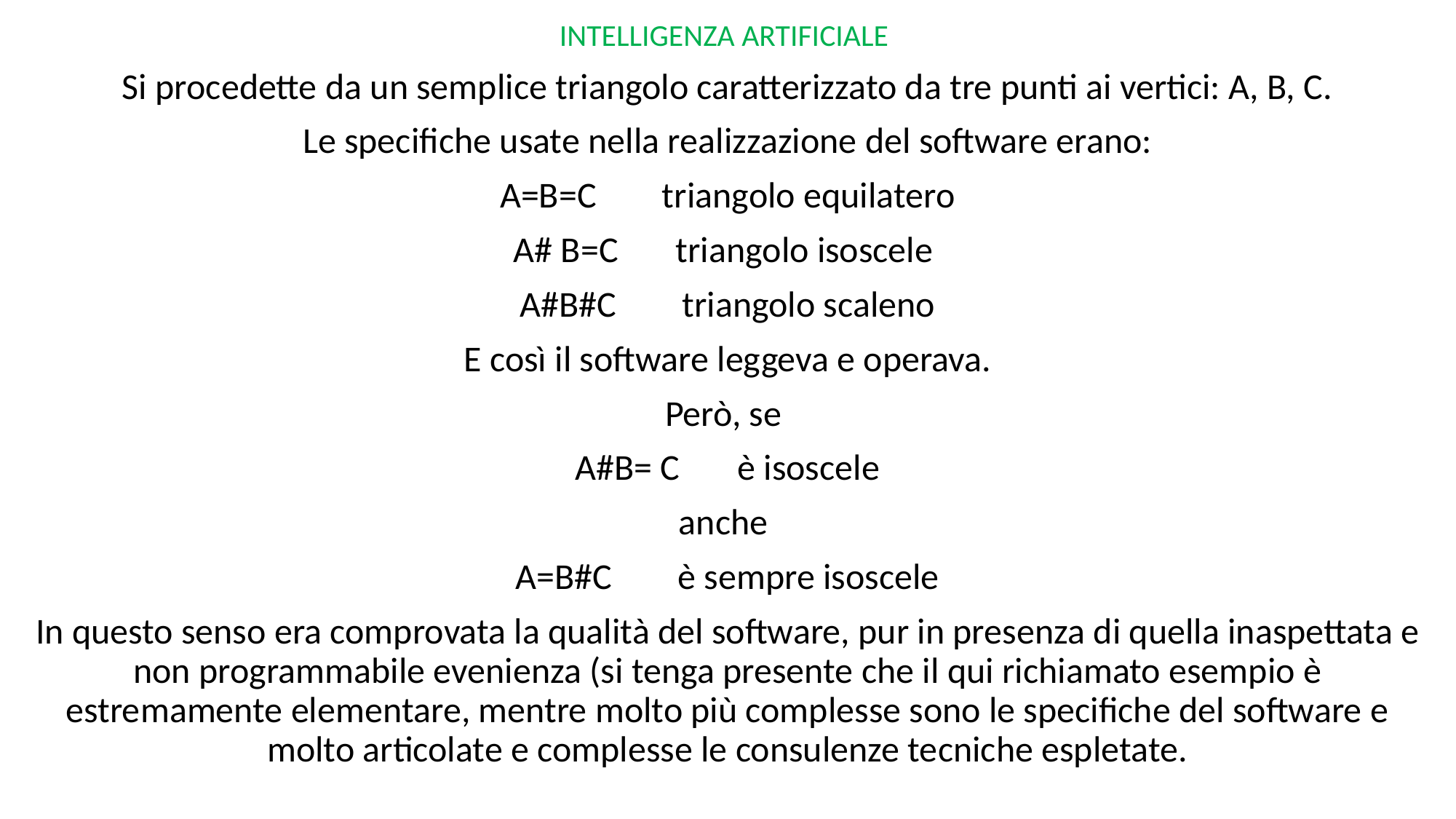

# INTELLIGENZA ARTIFICIALE
Si procedette da un semplice triangolo caratterizzato da tre punti ai vertici: A, B, C.
Le specifiche usate nella realizzazione del software erano:
A=B=C        triangolo equilatero
A# B=C       triangolo isoscele
A#B#C        triangolo scaleno
E così il software leggeva e operava.
Però, se
A#B= C       è isoscele
anche
A=B#C        è sempre isoscele
In questo senso era comprovata la qualità del software, pur in presenza di quella inaspettata e non programmabile evenienza (si tenga presente che il qui richiamato esempio è estremamente elementare, mentre molto più complesse sono le specifiche del software e molto articolate e complesse le consulenze tecniche espletate.